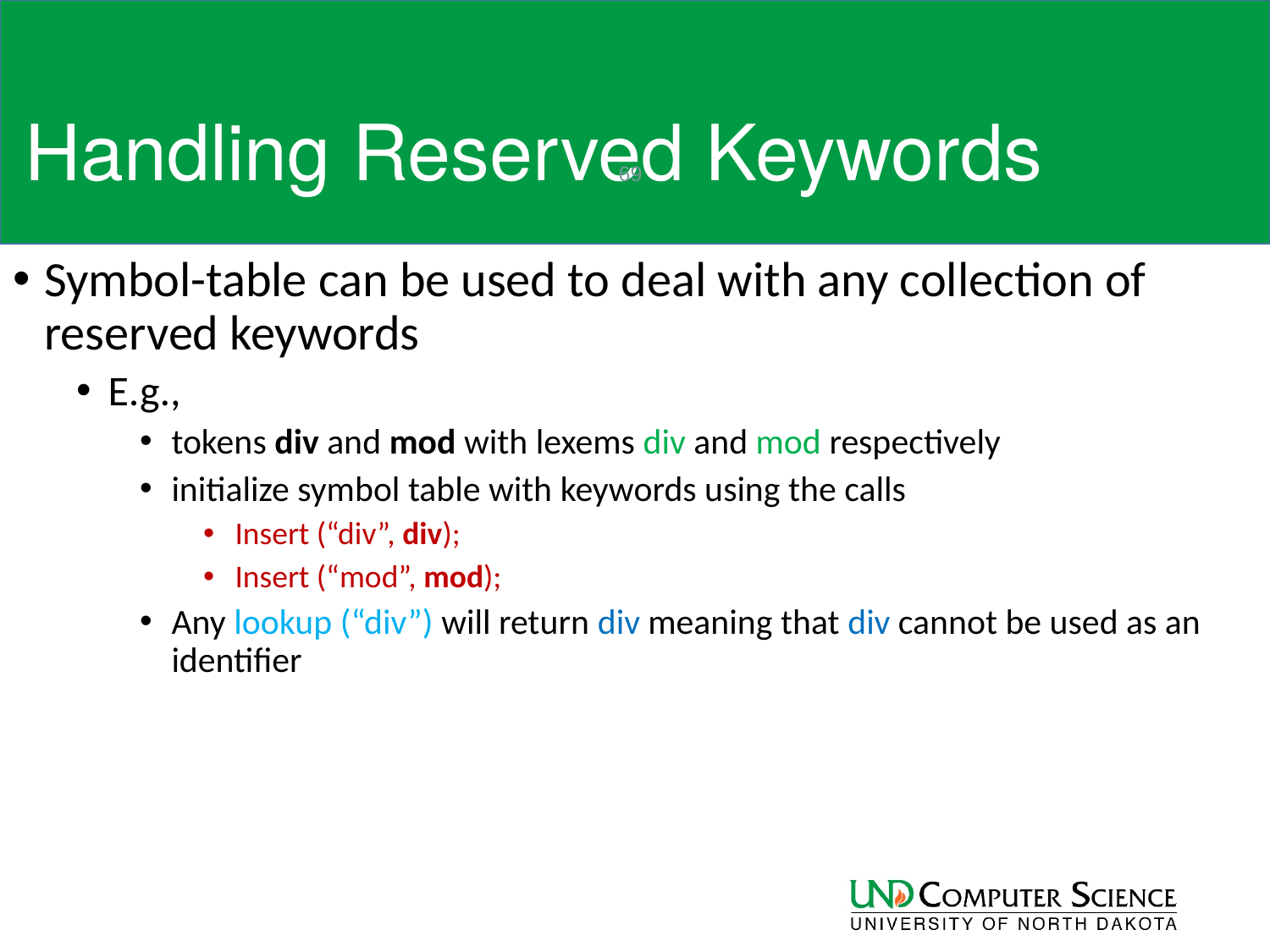

# Handling Reserved Keywords
69
Symbol-table can be used to deal with any collection of reserved keywords
E.g.,
tokens div and mod with lexems div and mod respectively
initialize symbol table with keywords using the calls
Insert (“div”, div);
Insert (“mod”, mod);
Any lookup (“div”) will return div meaning that div cannot be used as an identifier